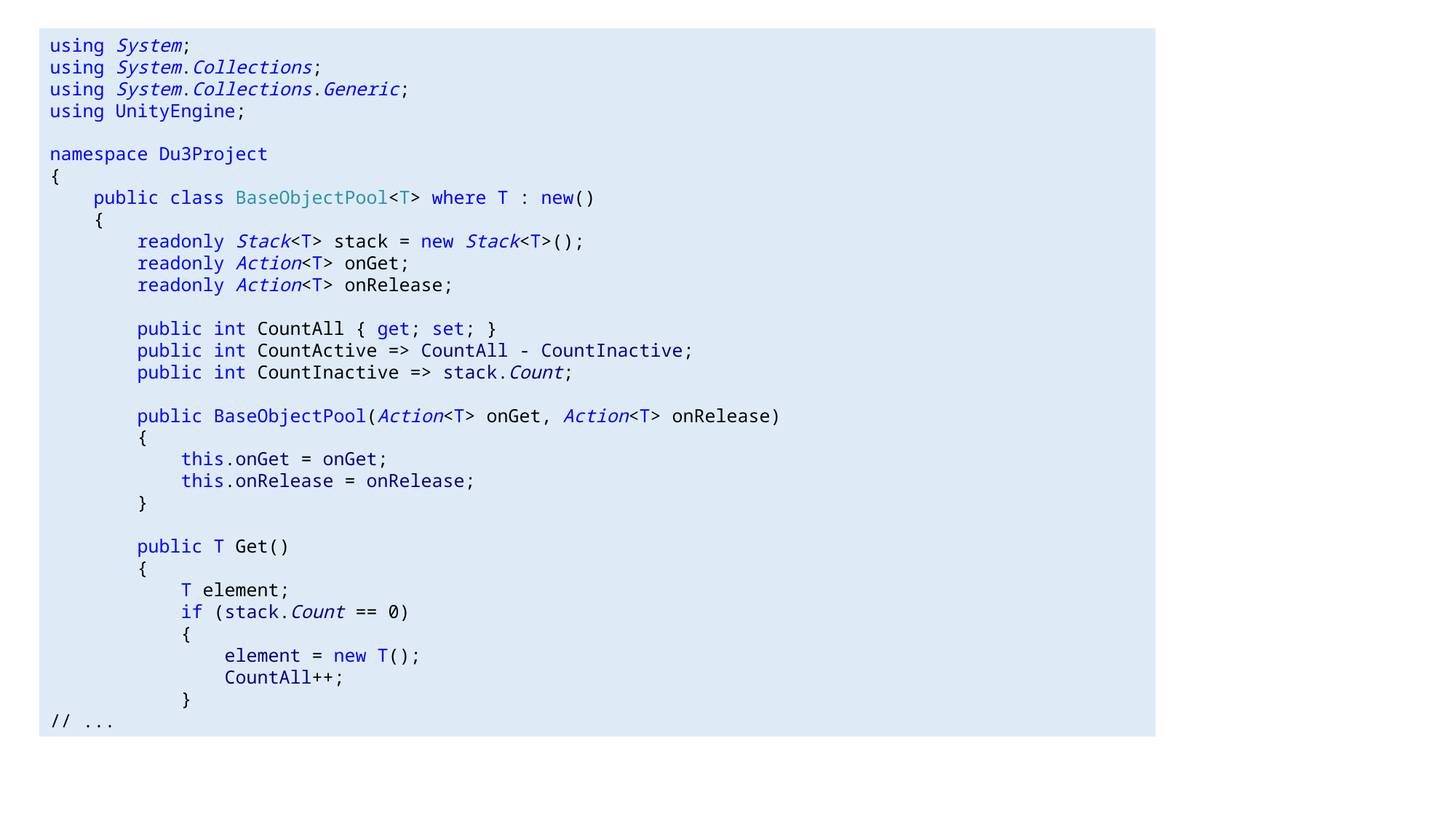

#
using System;
using System.Collections;
using System.Collections.Generic;
using UnityEngine;

namespace Du3Project
{
    public class BaseObjectPool<T> where T : new()
    {
        readonly Stack<T> stack = new Stack<T>();
        readonly Action<T> onGet;
        readonly Action<T> onRelease;

        public int CountAll { get; set; }
        public int CountActive => CountAll - CountInactive;
        public int CountInactive => stack.Count;

        public BaseObjectPool(Action<T> onGet, Action<T> onRelease)
        {
            this.onGet = onGet;
            this.onRelease = onRelease;
        }

        public T Get()
        {
            T element;
            if (stack.Count == 0)
            {
                element = new T();
                CountAll++;
            }
// ...